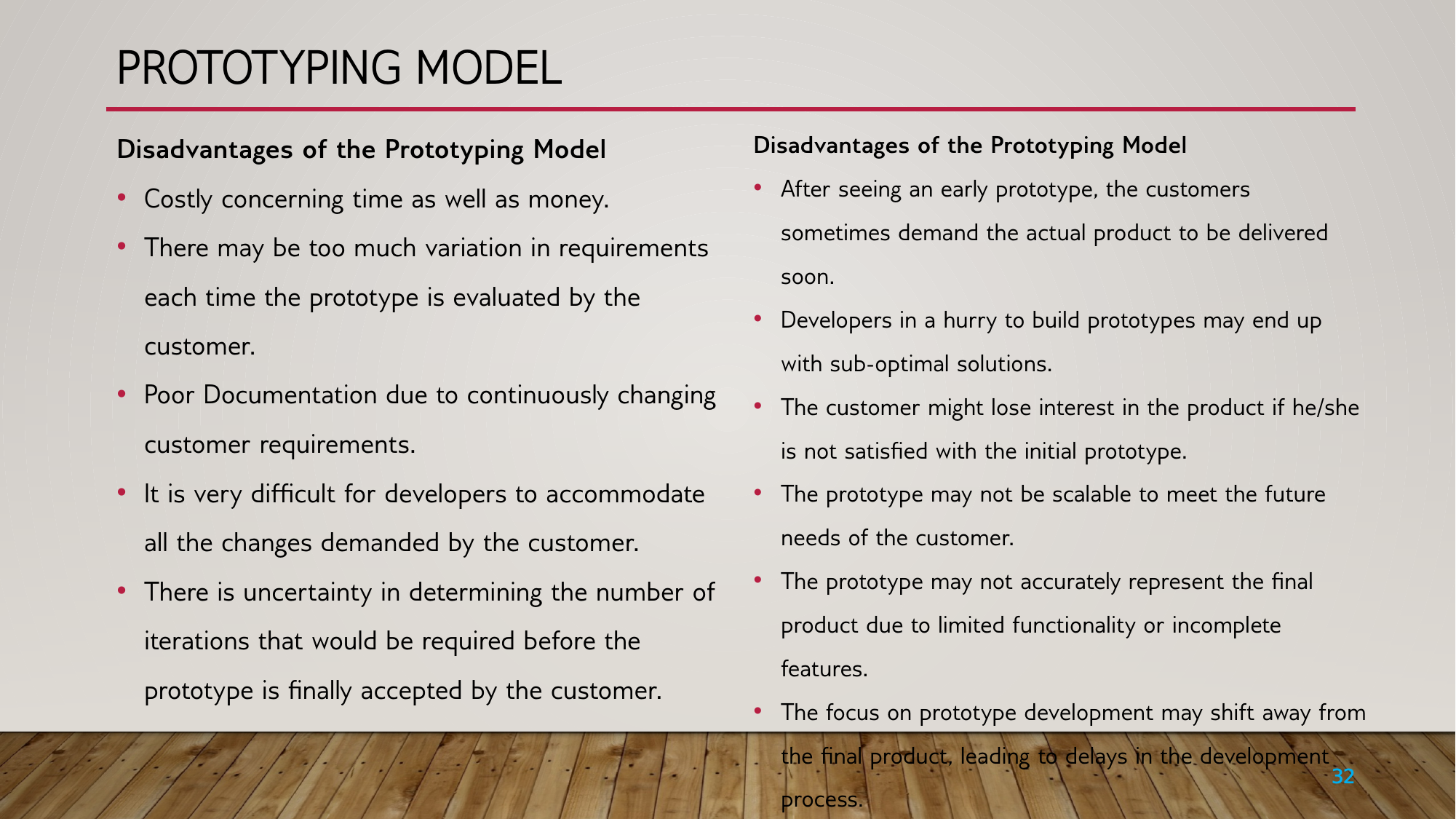

# Prototyping model
Disadvantages of the Prototyping Model
Costly concerning time as well as money.
There may be too much variation in requirements each time the prototype is evaluated by the customer.
Poor Documentation due to continuously changing customer requirements.
It is very difficult for developers to accommodate all the changes demanded by the customer.
There is uncertainty in determining the number of iterations that would be required before the prototype is finally accepted by the customer.
Disadvantages of the Prototyping Model
After seeing an early prototype, the customers sometimes demand the actual product to be delivered soon.
Developers in a hurry to build prototypes may end up with sub-optimal solutions.
The customer might lose interest in the product if he/she is not satisfied with the initial prototype.
The prototype may not be scalable to meet the future needs of the customer.
The prototype may not accurately represent the final product due to limited functionality or incomplete features.
The focus on prototype development may shift away from the final product, leading to delays in the development process.
32